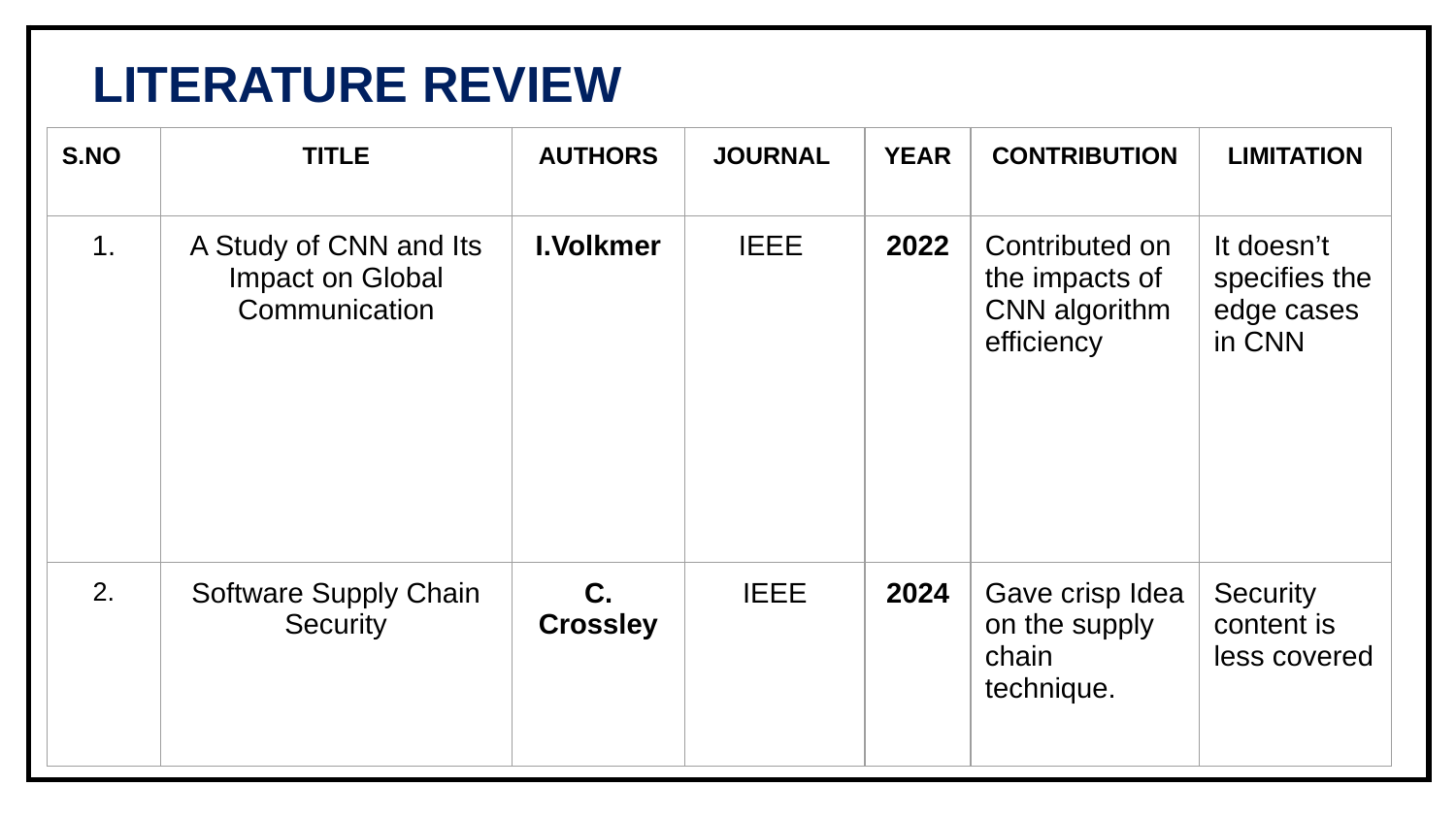

|  |
| --- |
LITERATURE REVIEW

| S.NO | TITLE | AUTHORS | JOURNAL | YEAR | CONTRIBUTION | LIMITATION |
| --- | --- | --- | --- | --- | --- | --- |
| 1. | A Study of CNN and Its Impact on Global Communication | I.Volkmer | IEEE | 2022 | Contributed on the impacts of CNN algorithm efficiency | It doesn’t specifies the edge cases in CNN |
| 2. | Software Supply Chain Security | C. Crossley | IEEE | 2024 | Gave crisp Idea on the supply chain technique. | Security content is less covered |